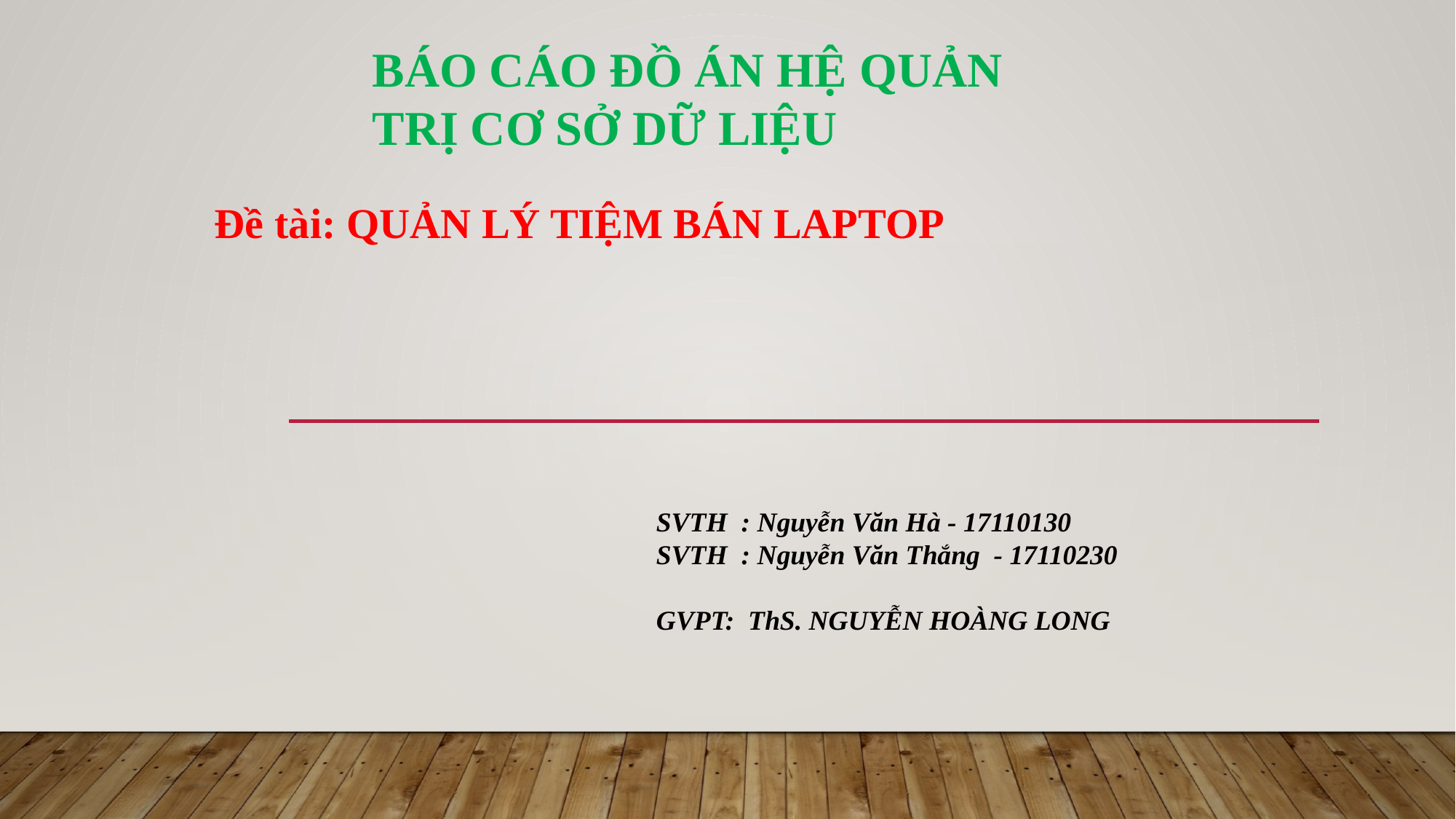

BÁO CÁO ĐỒ ÁN HỆ QUẢN TRỊ CƠ SỞ DỮ LIỆU
Đề tài: QUẢN LÝ TIỆM BÁN LAPTOP
SVTH  : Nguyễn Văn Hà - 17110130
SVTH  : Nguyễn Văn Thắng  - 17110230

GVPT:  ThS. NGUYỄN HOÀNG LONG